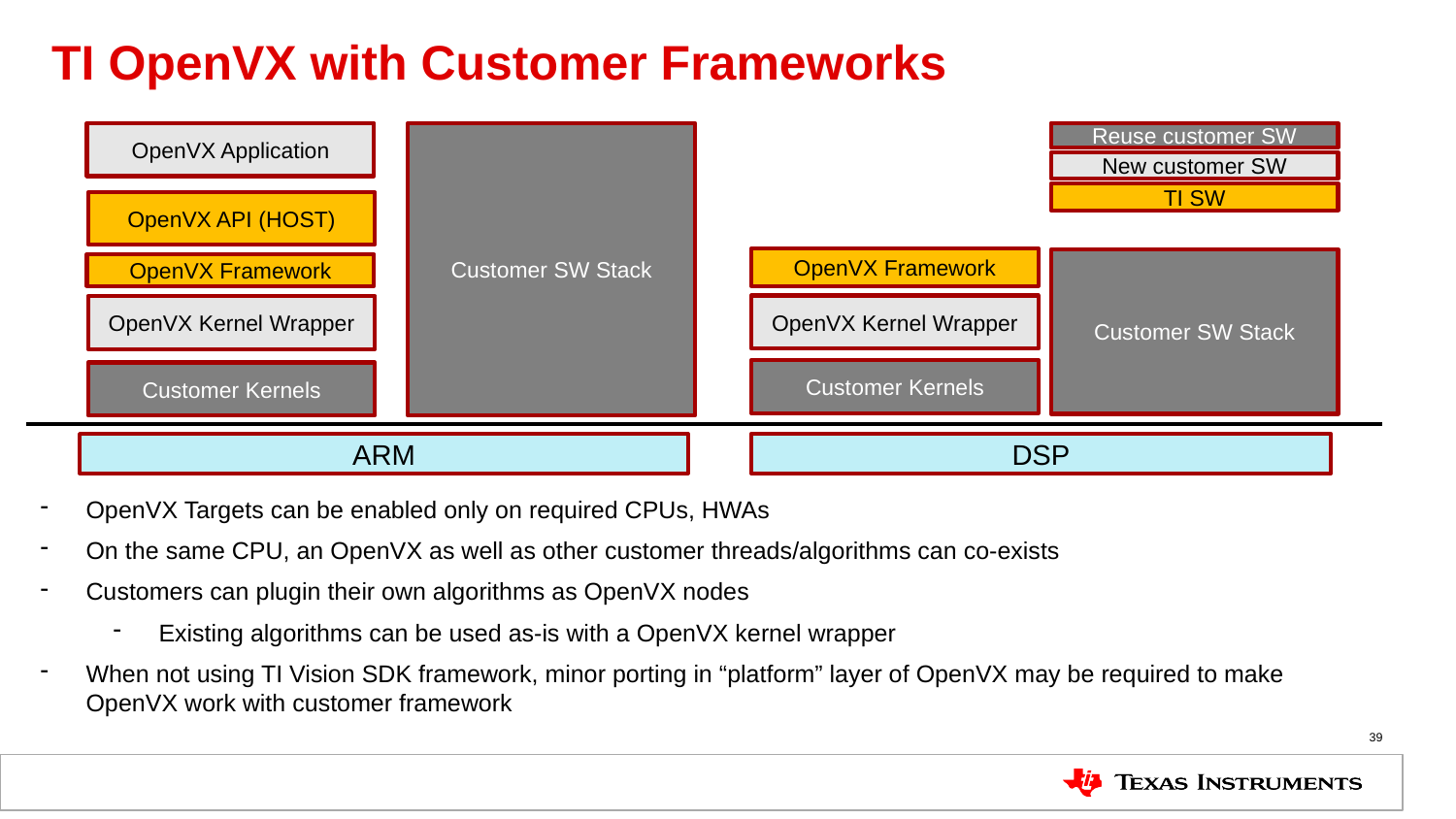

# TI OpenVX with Customer Frameworks
Customer SW Stack
Reuse customer SW
OpenVX Application
New customer SW
TI SW
OpenVX API (HOST)
OpenVX Framework
Customer SW Stack
OpenVX Framework
OpenVX Kernel Wrapper
OpenVX Kernel Wrapper
Customer Kernels
Customer Kernels
ARM
DSP
OpenVX Targets can be enabled only on required CPUs, HWAs
On the same CPU, an OpenVX as well as other customer threads/algorithms can co-exists
Customers can plugin their own algorithms as OpenVX nodes
Existing algorithms can be used as-is with a OpenVX kernel wrapper
When not using TI Vision SDK framework, minor porting in “platform” layer of OpenVX may be required to make OpenVX work with customer framework
39